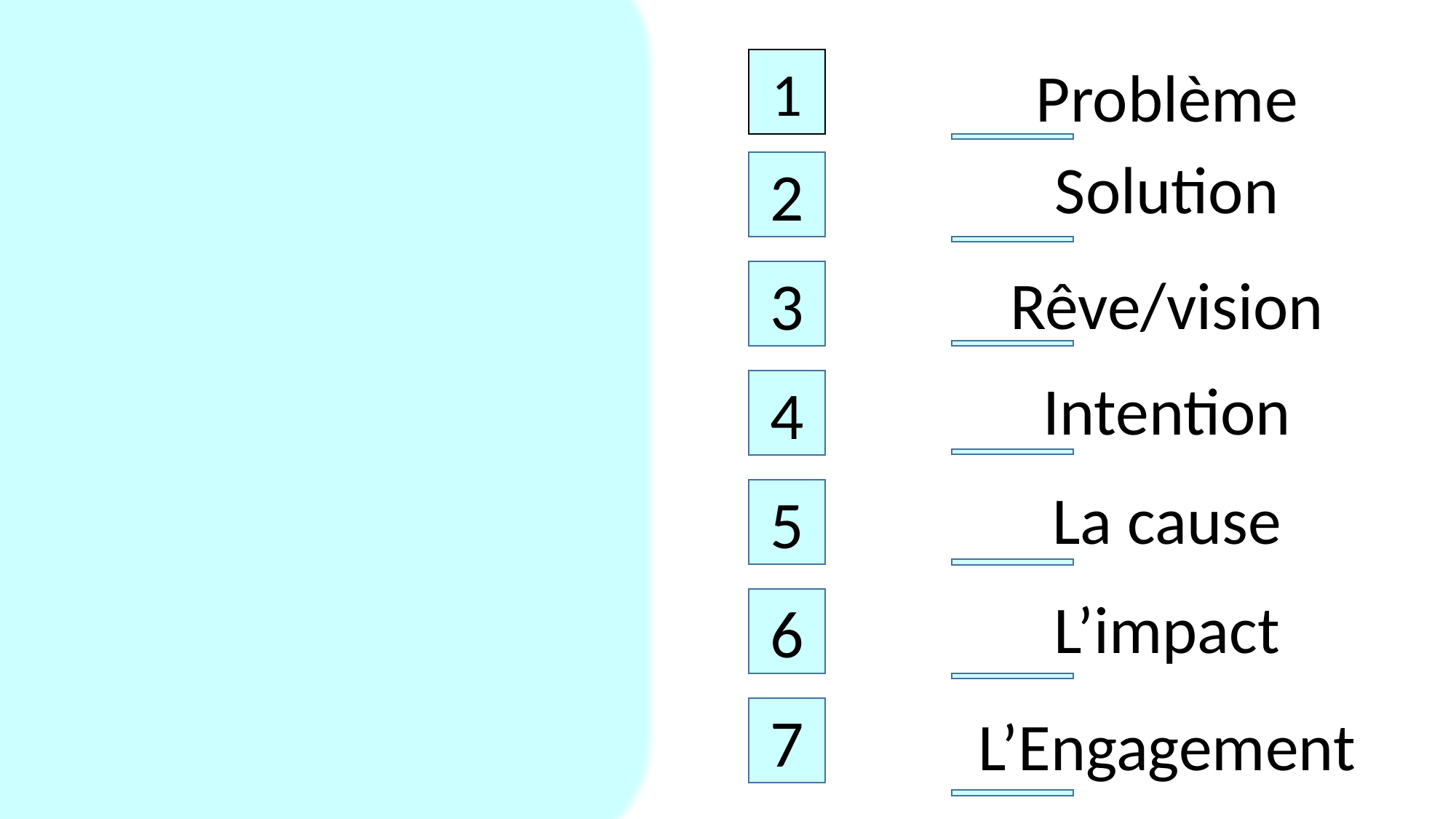

Problème
1

Solution
2

Rêve/vision
3

Intention
4

La cause
5

L’impact
6

7
L’Engagement